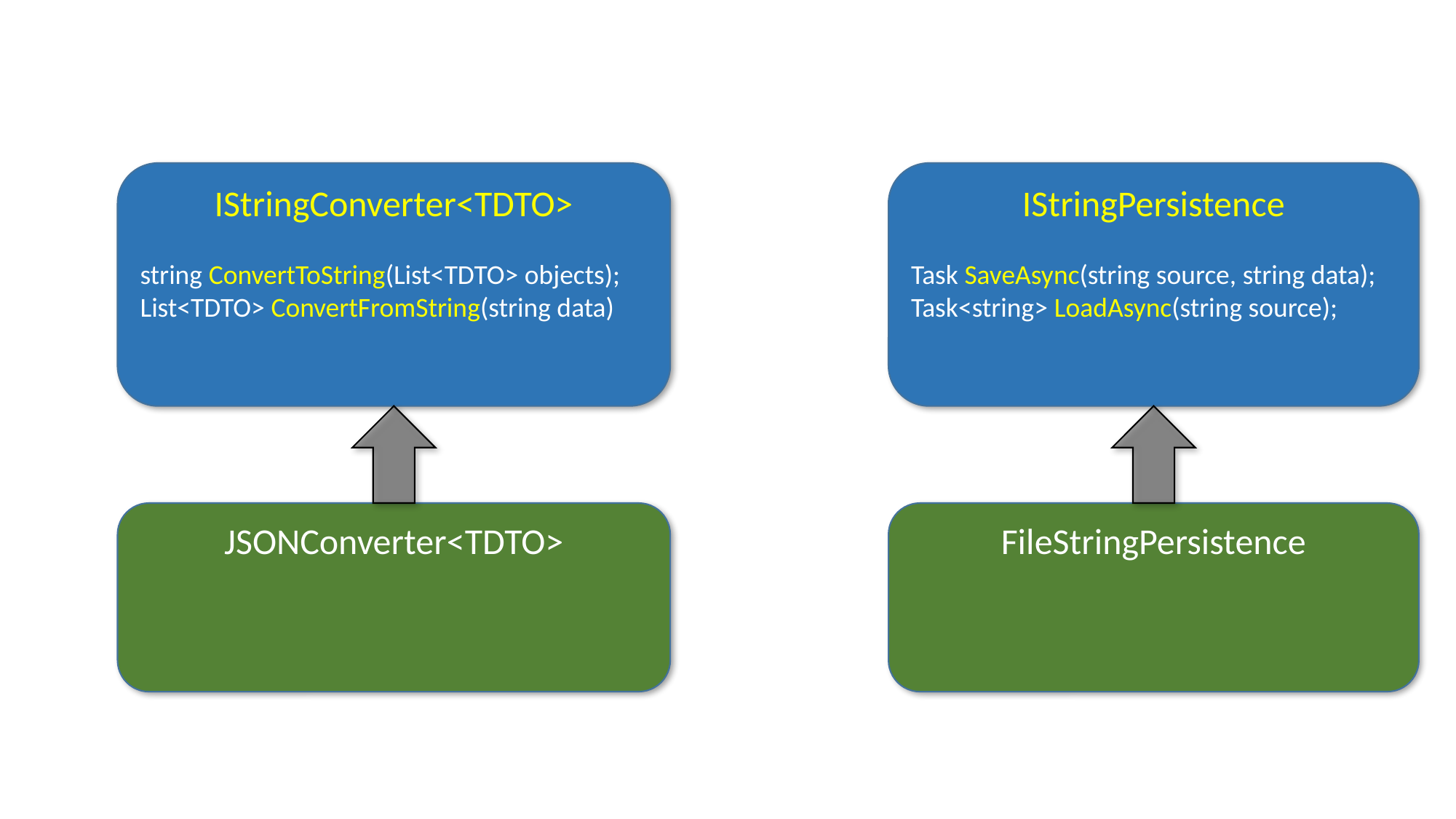

IStringConverter<TDTO>

string ConvertToString(List<TDTO> objects);
List<TDTO> ConvertFromString(string data)
IStringPersistence

Task SaveAsync(string source, string data);
Task<string> LoadAsync(string source);

JSONConverter<TDTO>

FileStringPersistence